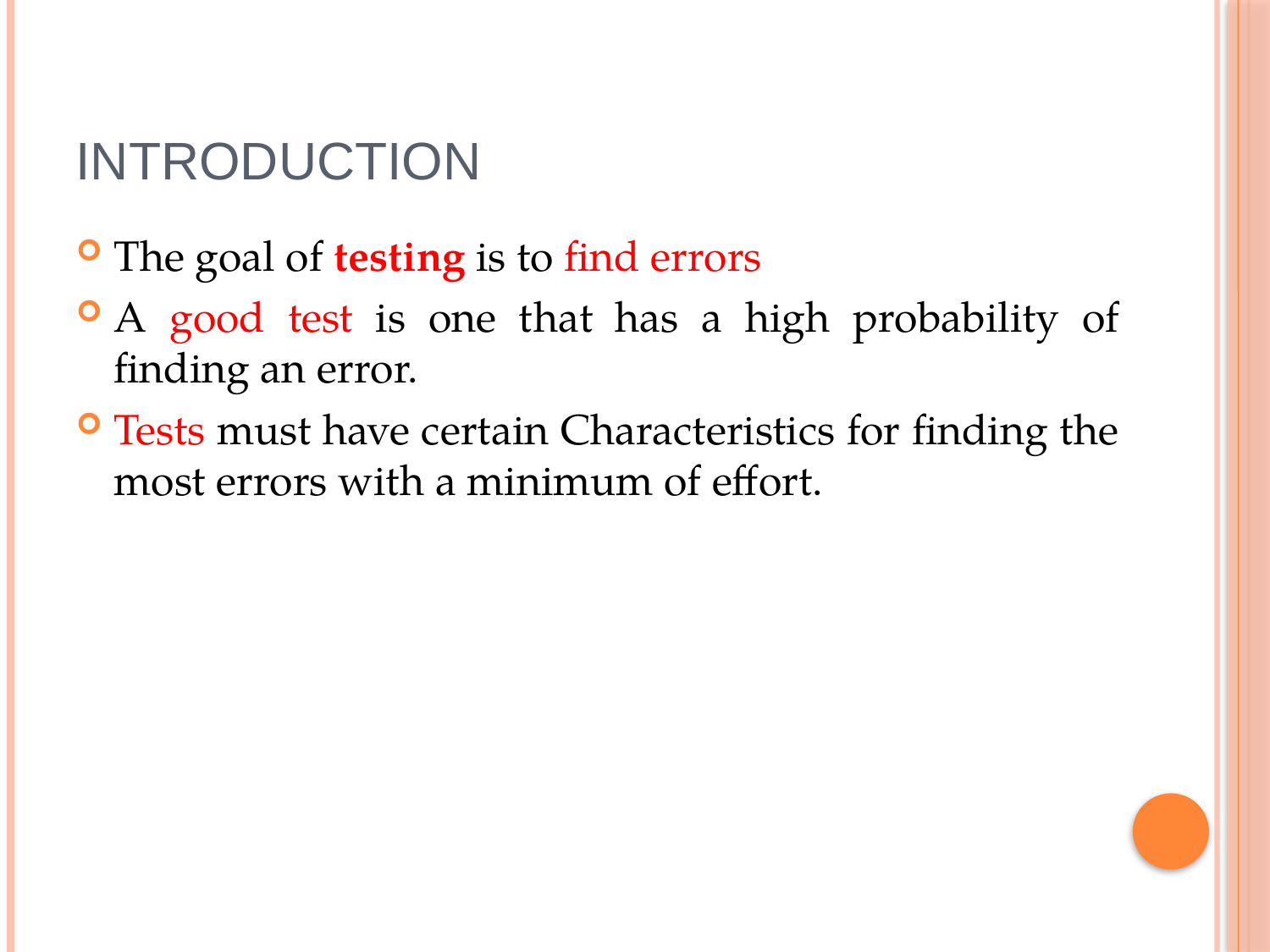

# Introduction
The goal of testing is to find errors
A good test is one that has a high probability of finding an error.
Tests must have certain Characteristics for finding the most errors with a minimum of effort.